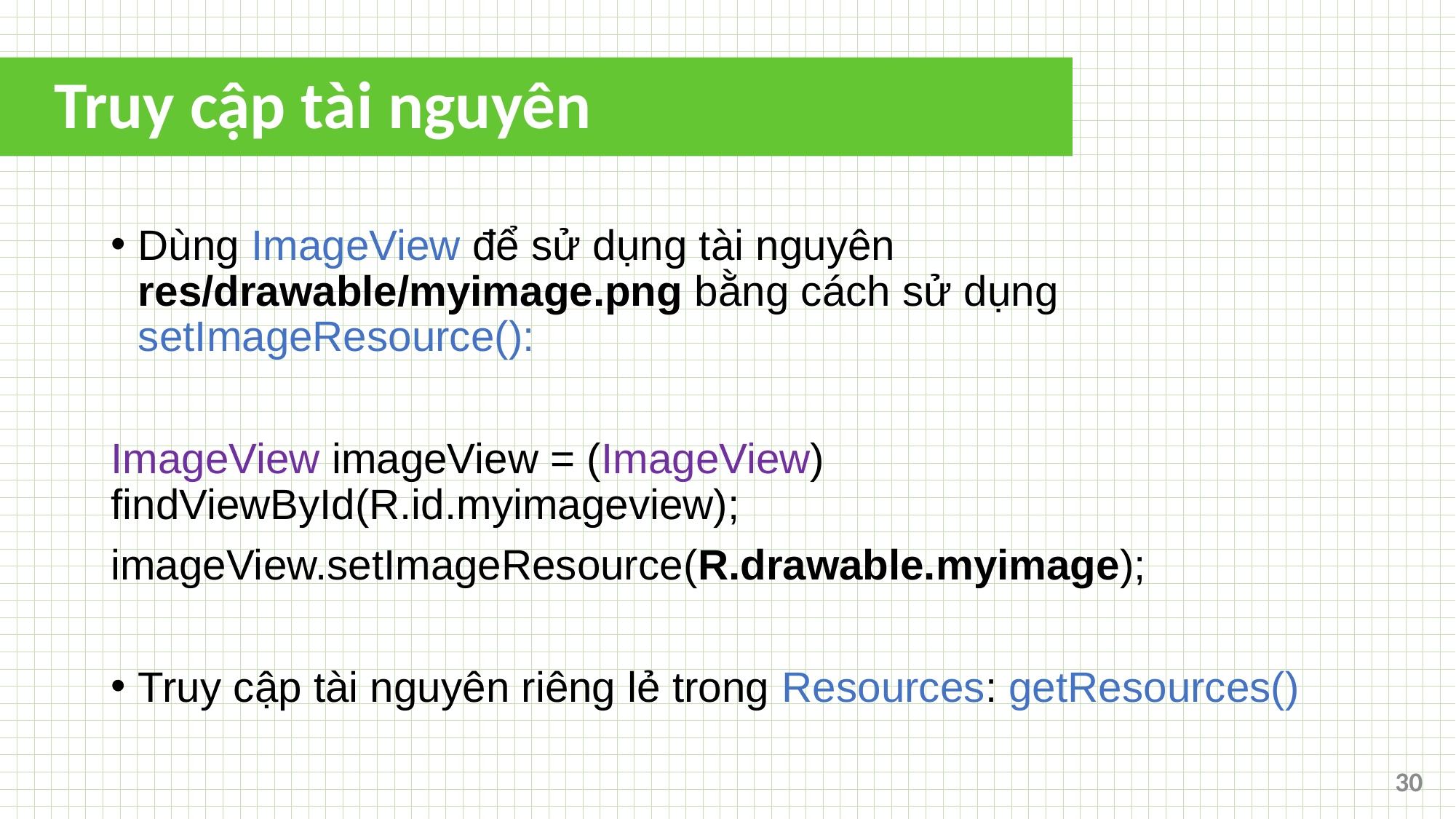

# Truy cập tài nguyên
Dùng ImageView để sử dụng tài nguyên res/drawable/myimage.png bằng cách sử dụng setImageResource():

ImageView imageView = (ImageView) findViewById(R.id.myimageview);
imageView.setImageResource(R.drawable.myimage);

Truy cập tài nguyên riêng lẻ trong Resources: getResources()
30